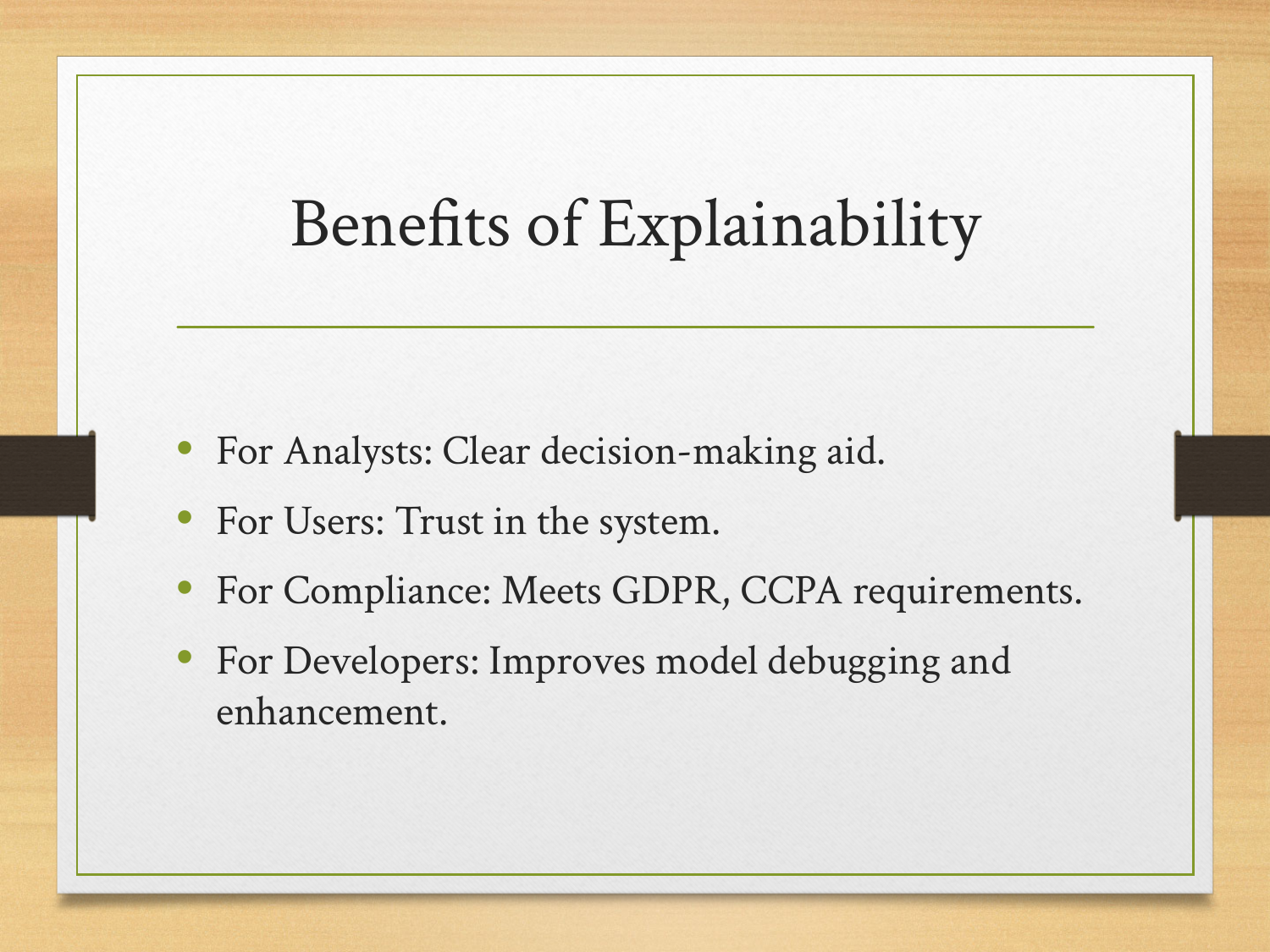

# Benefits of Explainability

For Analysts: Clear decision-making aid.
For Users: Trust in the system.
For Compliance: Meets GDPR, CCPA requirements.
For Developers: Improves model debugging and enhancement.